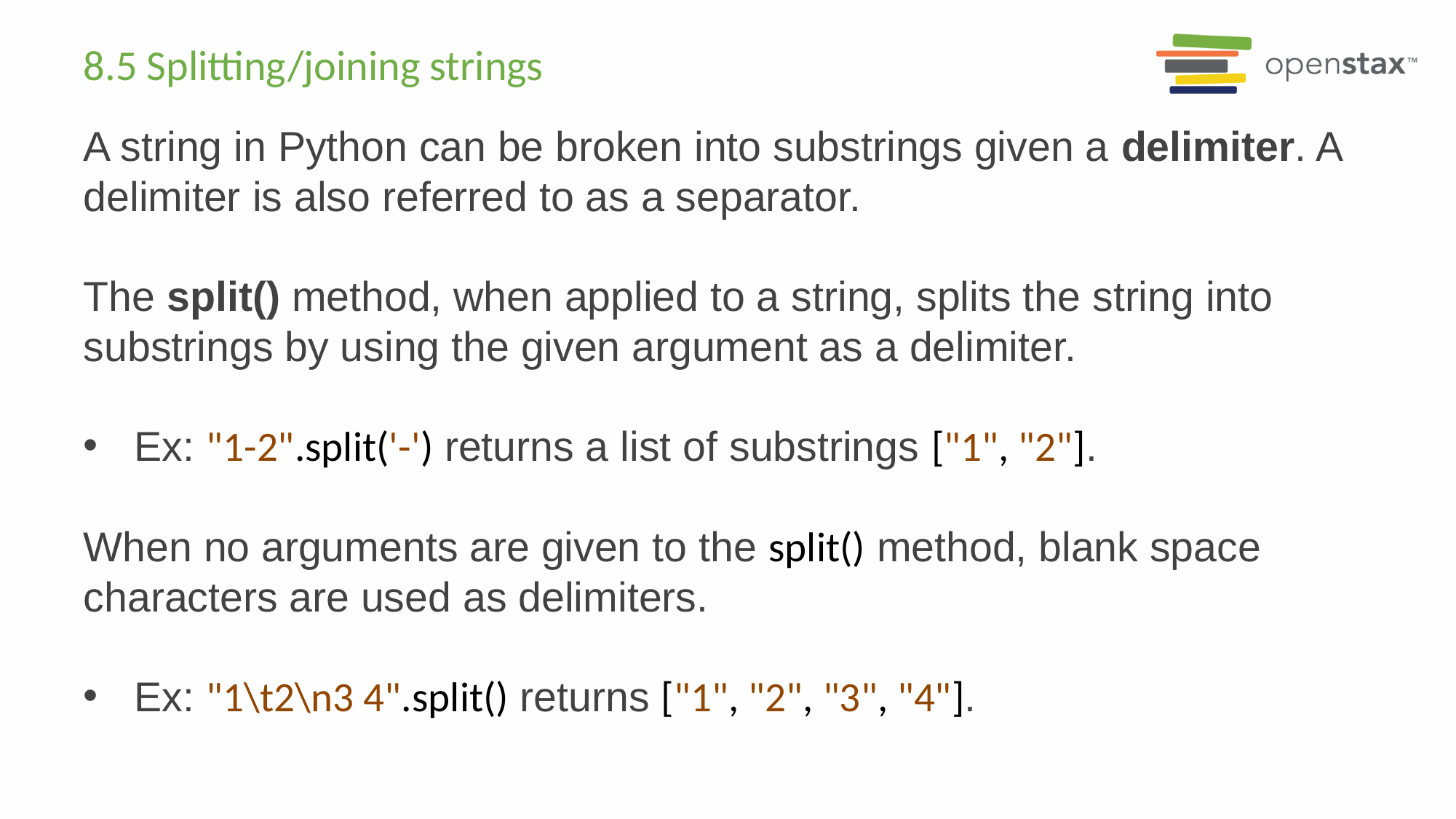

# 8.5 Splitting/joining strings
A string in Python can be broken into substrings given a delimiter. A delimiter is also referred to as a separator.

The split() method, when applied to a string, splits the string into substrings by using the given argument as a delimiter.

Ex: "1-2".split('-') returns a list of substrings ["1", "2"].

When no arguments are given to the split() method, blank space characters are used as delimiters.

Ex: "1\t2\n3 4".split() returns ["1", "2", "3", "4"].